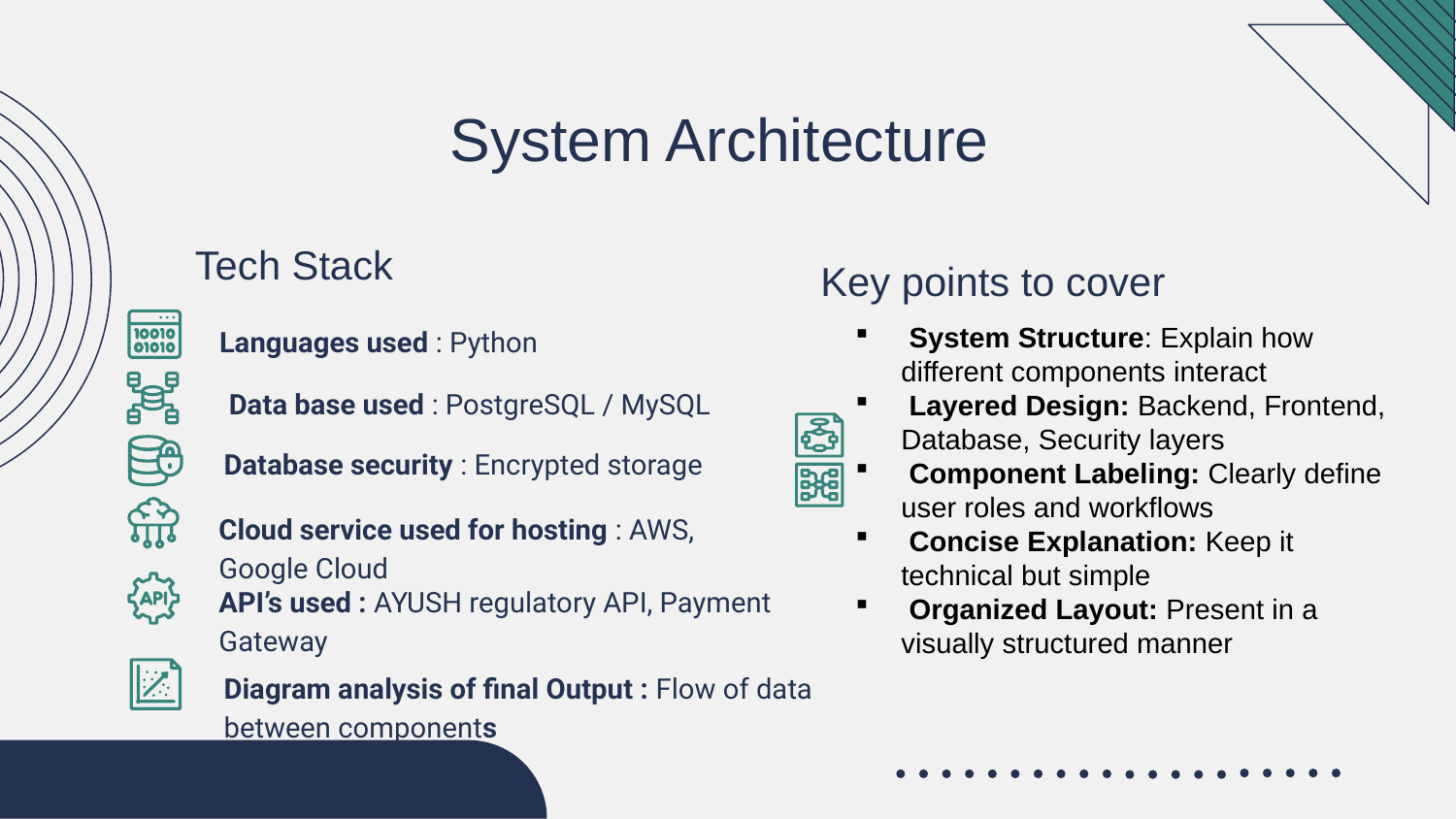

# System Architecture
Tech Stack
Key points to cover
Languages used : Python

 System Structure: Explain how different components interact
 Layered Design: Backend, Frontend, Database, Security layers
 Component Labeling: Clearly define user roles and workflows
 Concise Explanation: Keep it technical but simple
 Organized Layout: Present in a visually structured manner
Data base used : PostgreSQL / MySQL

Database security : Encrypted storage

Cloud service used for hosting : AWS, Google Cloud

API’s used : AYUSH regulatory API, Payment Gateway

Diagram analysis of final Output : Flow of data between components